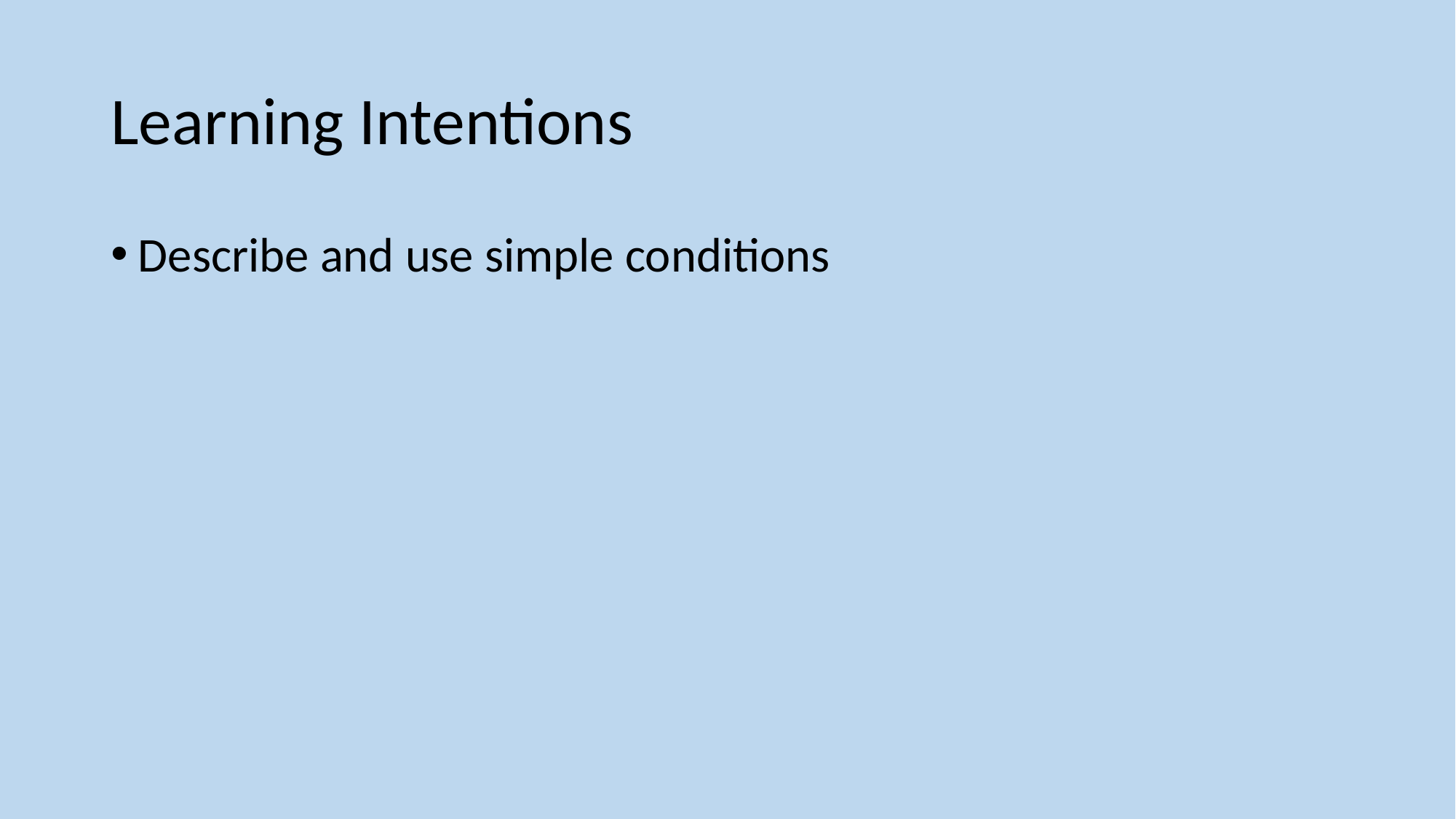

# Learning Intentions
Describe and use simple conditions